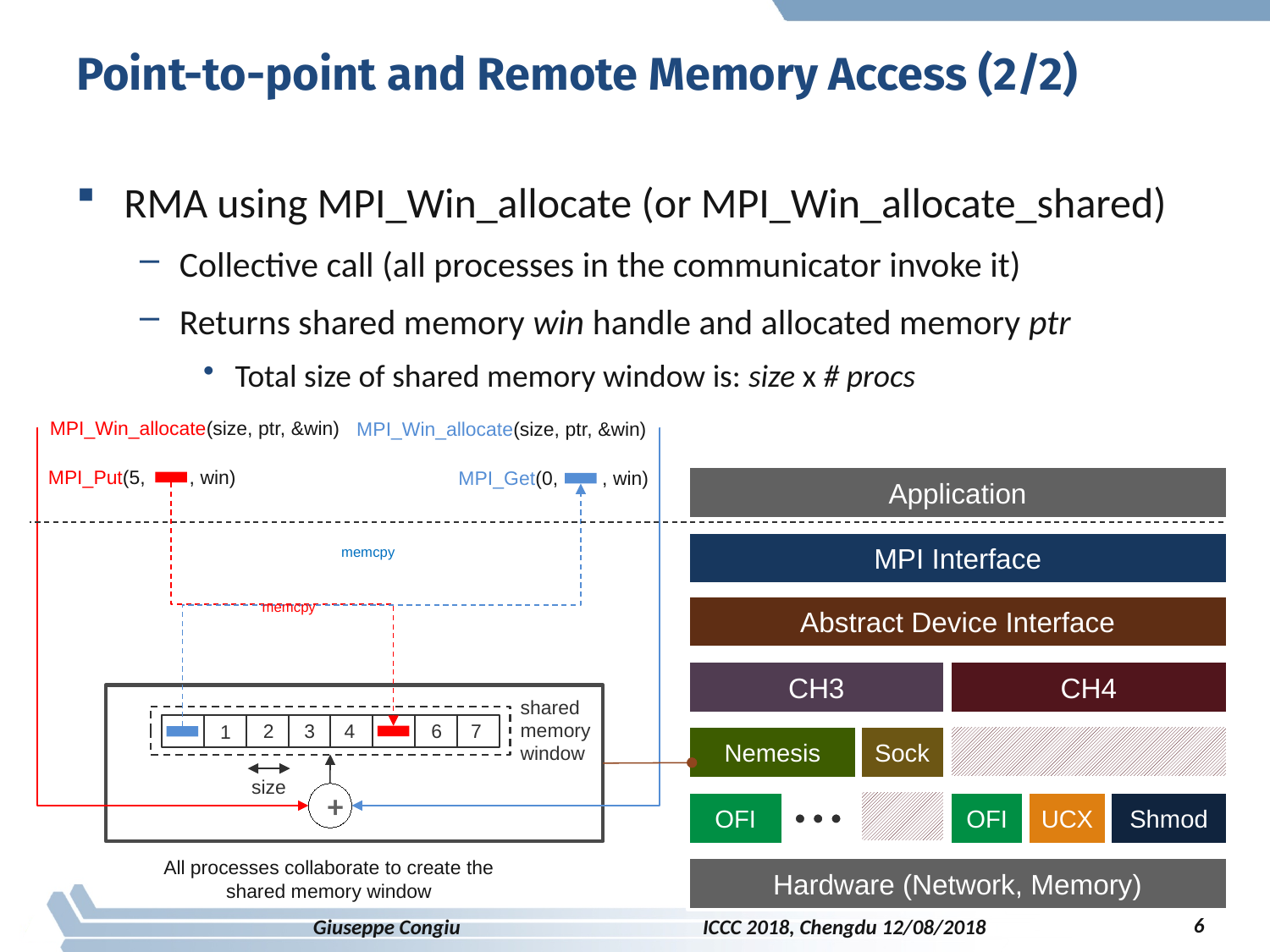

# Point-to-point and Remote Memory Access (2/2)
RMA using MPI_Win_allocate (or MPI_Win_allocate_shared)
Collective call (all processes in the communicator invoke it)
Returns shared memory win handle and allocated memory ptr
Total size of shared memory window is: size x # procs
MPI_Win_allocate(size, ptr, &win)
MPI_Win_allocate(size, ptr, &win)
MPI_Put(5,        , win)
 MPI_Get(0,        , win)
Application
MPI Interface
Abstract Device Interface
CH3
CH4

Nemesis
Sock

OFI
OFI
UCX
Shmod

Hardware (Network, Memory)

memcpy

memcpy

shared memory window

3
4
6
7
2
1

size
+
All processes collaborate to create the
shared memory window
6
Giuseppe Congiu                                                  ICCC 2018, Chengdu 12/08/2018